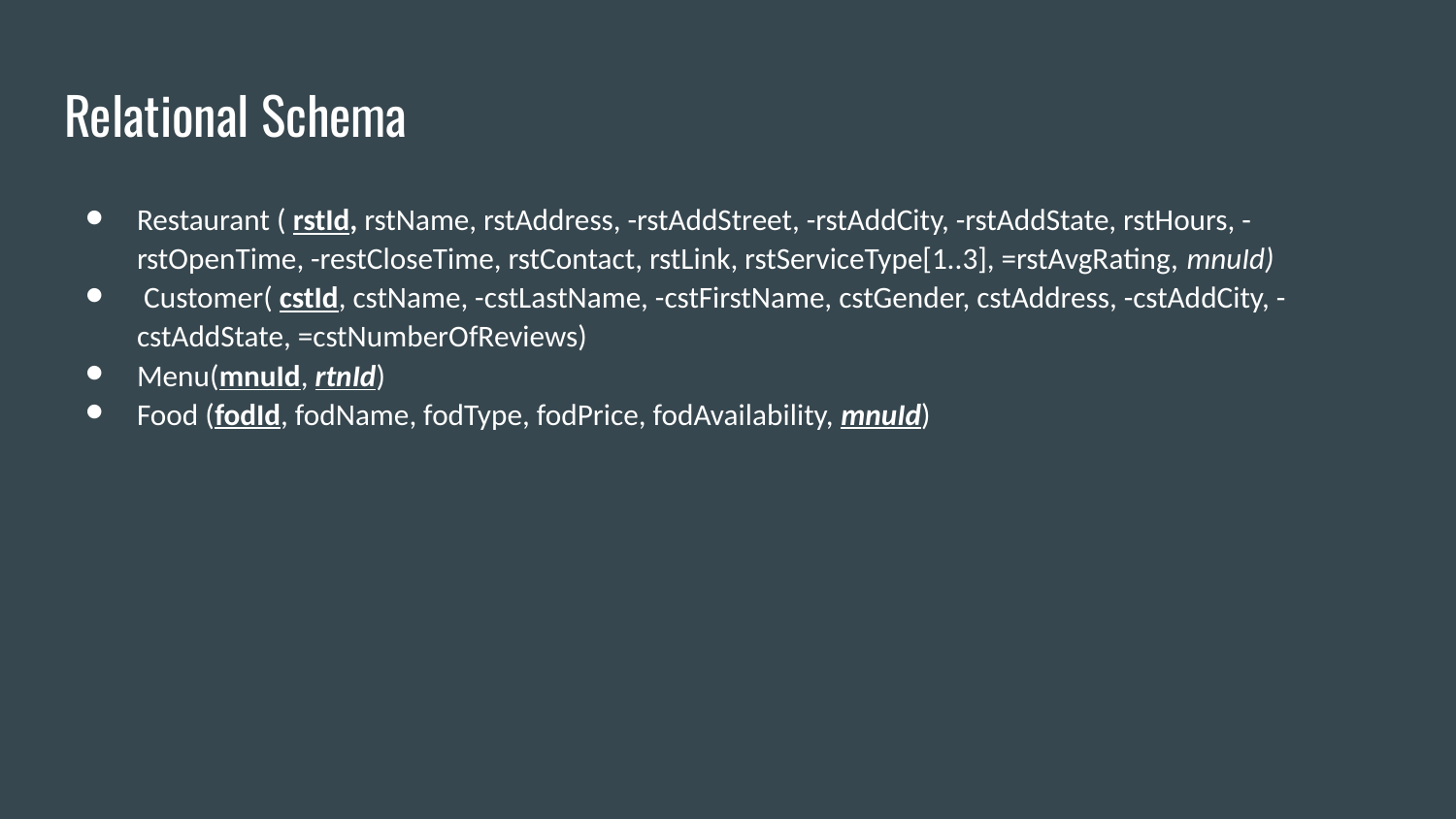

# Relational Schema
Restaurant ( rstId, rstName, rstAddress, -rstAddStreet, -rstAddCity, -rstAddState, rstHours, -rstOpenTime, -restCloseTime, rstContact, rstLink, rstServiceType[1..3], =rstAvgRating, mnuId)
 Customer( cstId, cstName, -cstLastName, -cstFirstName, cstGender, cstAddress, -cstAddCity, -cstAddState, =cstNumberOfReviews)
Menu(mnuId, rtnId)
Food (fodId, fodName, fodType, fodPrice, fodAvailability, mnuId)